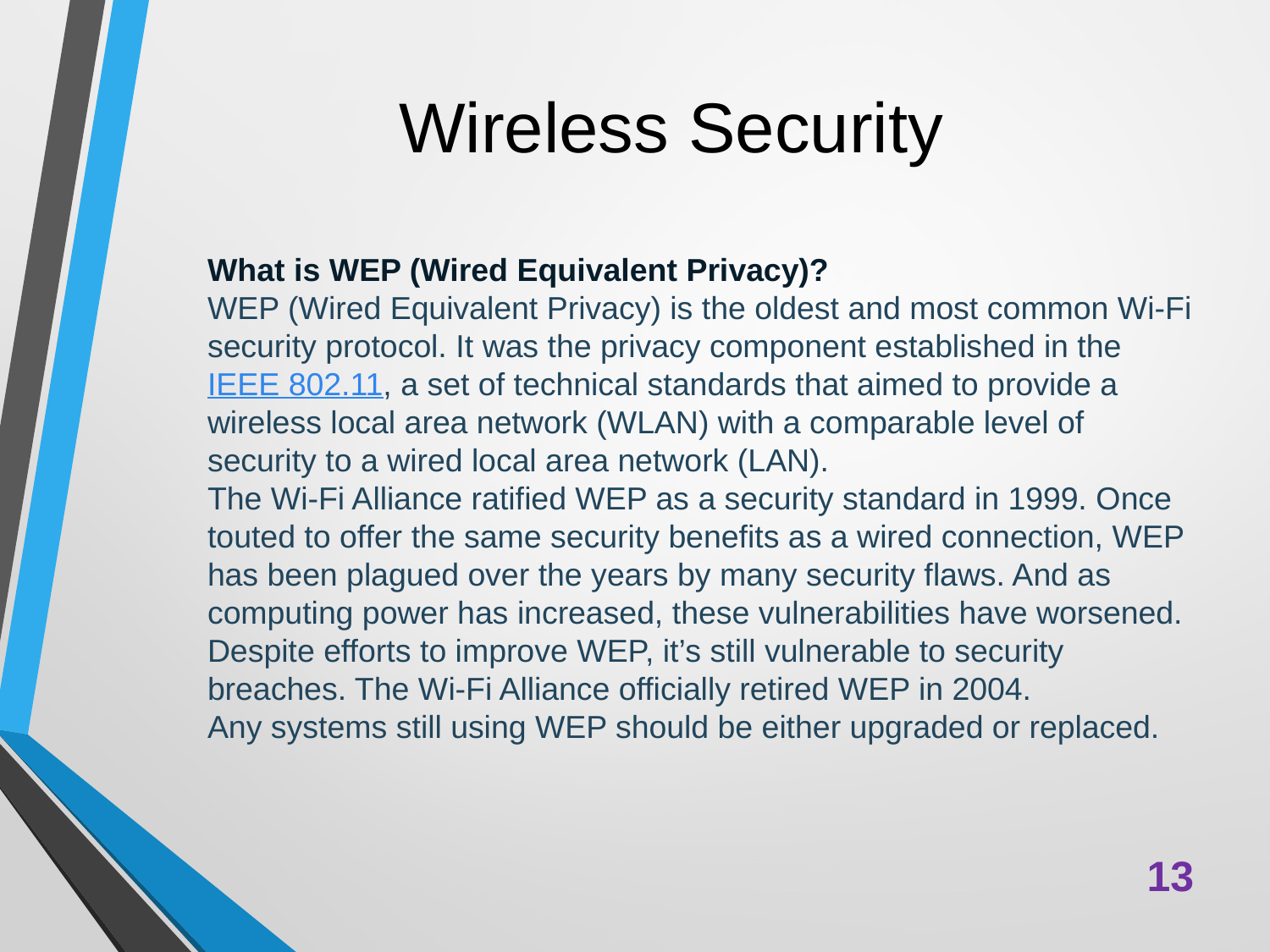

# Wireless Security
What is WEP (Wired Equivalent Privacy)?
WEP (Wired Equivalent Privacy) is the oldest and most common Wi-Fi security protocol. It was the privacy component established in the IEEE 802.11, a set of technical standards that aimed to provide a wireless local area network (WLAN) with a comparable level of security to a wired local area network (LAN).
The Wi-Fi Alliance ratified WEP as a security standard in 1999. Once touted to offer the same security benefits as a wired connection, WEP has been plagued over the years by many security flaws. And as computing power has increased, these vulnerabilities have worsened. Despite efforts to improve WEP, it’s still vulnerable to security breaches. The Wi-Fi Alliance officially retired WEP in 2004.
Any systems still using WEP should be either upgraded or replaced.
13